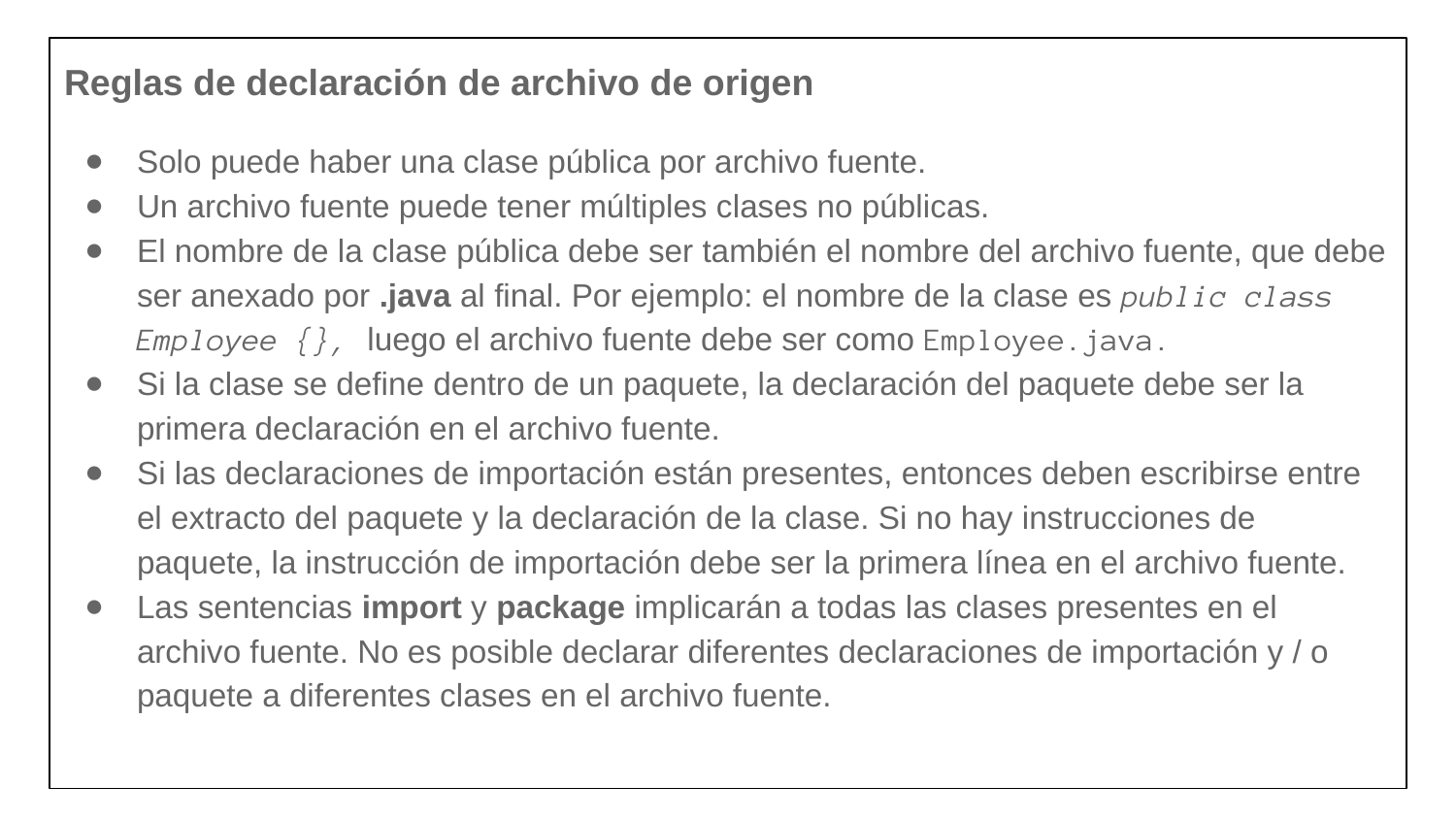

Reglas de declaración de archivo de origen
Solo puede haber una clase pública por archivo fuente.
Un archivo fuente puede tener múltiples clases no públicas.
El nombre de la clase pública debe ser también el nombre del archivo fuente, que debe ser anexado por .java al final. Por ejemplo: el nombre de la clase es public class Employee {}, luego el archivo fuente debe ser como Employee.java.
Si la clase se define dentro de un paquete, la declaración del paquete debe ser la primera declaración en el archivo fuente.
Si las declaraciones de importación están presentes, entonces deben escribirse entre el extracto del paquete y la declaración de la clase. Si no hay instrucciones de paquete, la instrucción de importación debe ser la primera línea en el archivo fuente.
Las sentencias import y package implicarán a todas las clases presentes en el archivo fuente. No es posible declarar diferentes declaraciones de importación y / o paquete a diferentes clases en el archivo fuente.